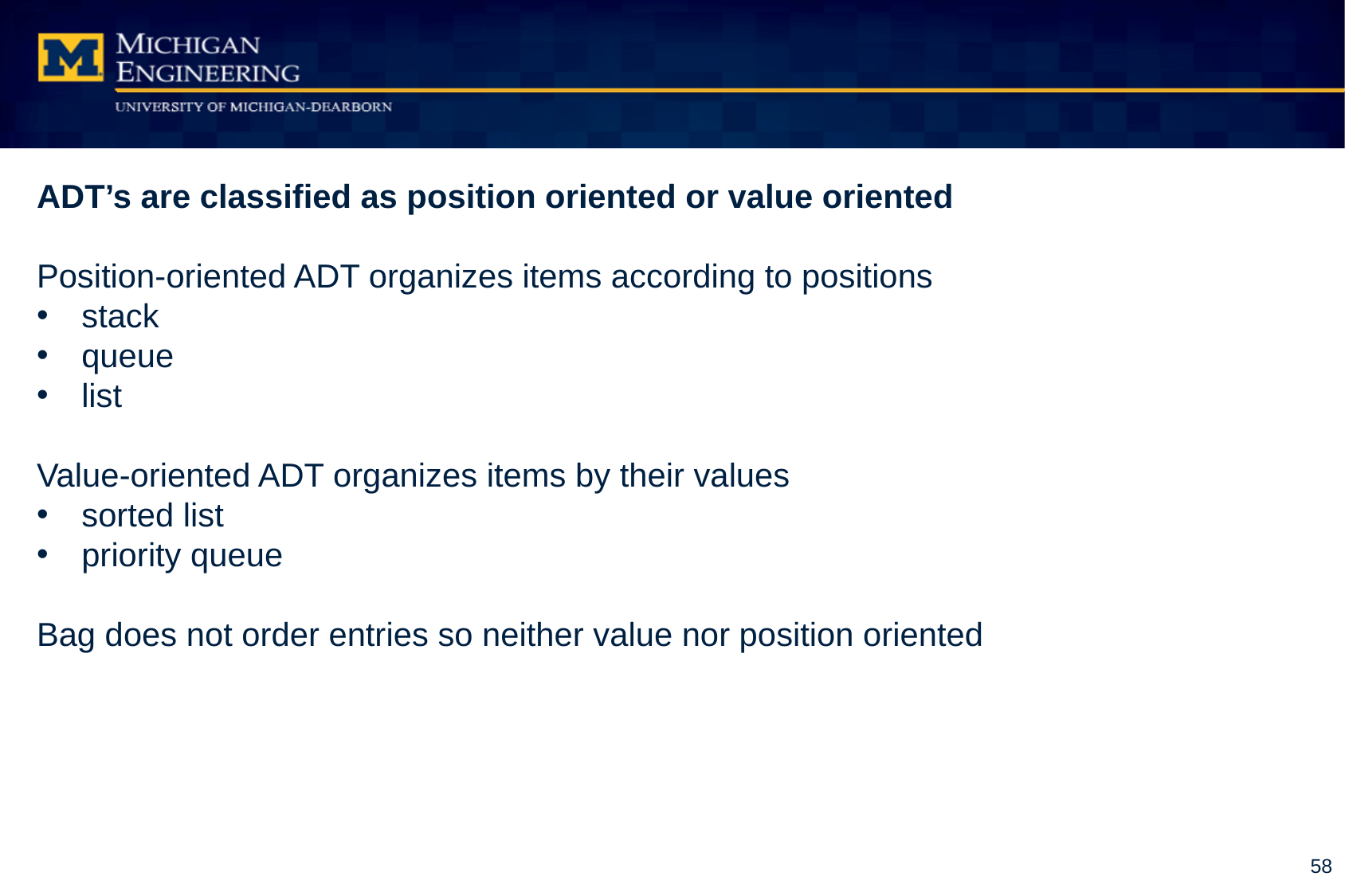

ADT’s are classified as position oriented or value oriented

Position-oriented ADT organizes items according to positions
stack
queue
list

Value-oriented ADT organizes items by their values
sorted list
priority queue

Bag does not order entries so neither value nor position oriented
58